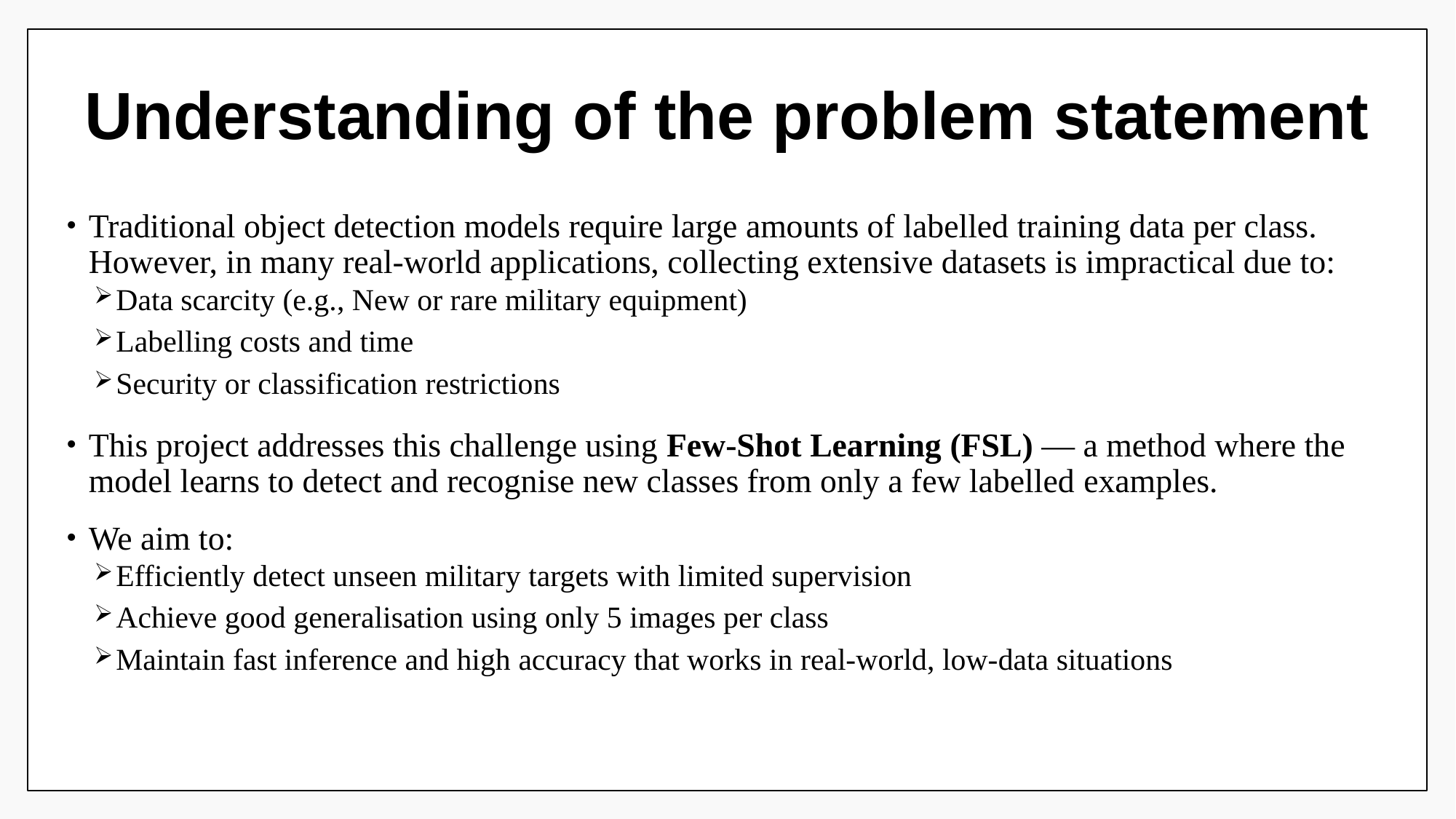

# Understanding of the problem statement
Traditional object detection models require large amounts of labelled training data per class. However, in many real-world applications, collecting extensive datasets is impractical due to:
Data scarcity (e.g., New or rare military equipment)
Labelling costs and time
Security or classification restrictions
This project addresses this challenge using Few-Shot Learning (FSL) — a method where the model learns to detect and recognise new classes from only a few labelled examples.
We aim to:
Efficiently detect unseen military targets with limited supervision
Achieve good generalisation using only 5 images per class
Maintain fast inference and high accuracy that works in real-world, low-data situations